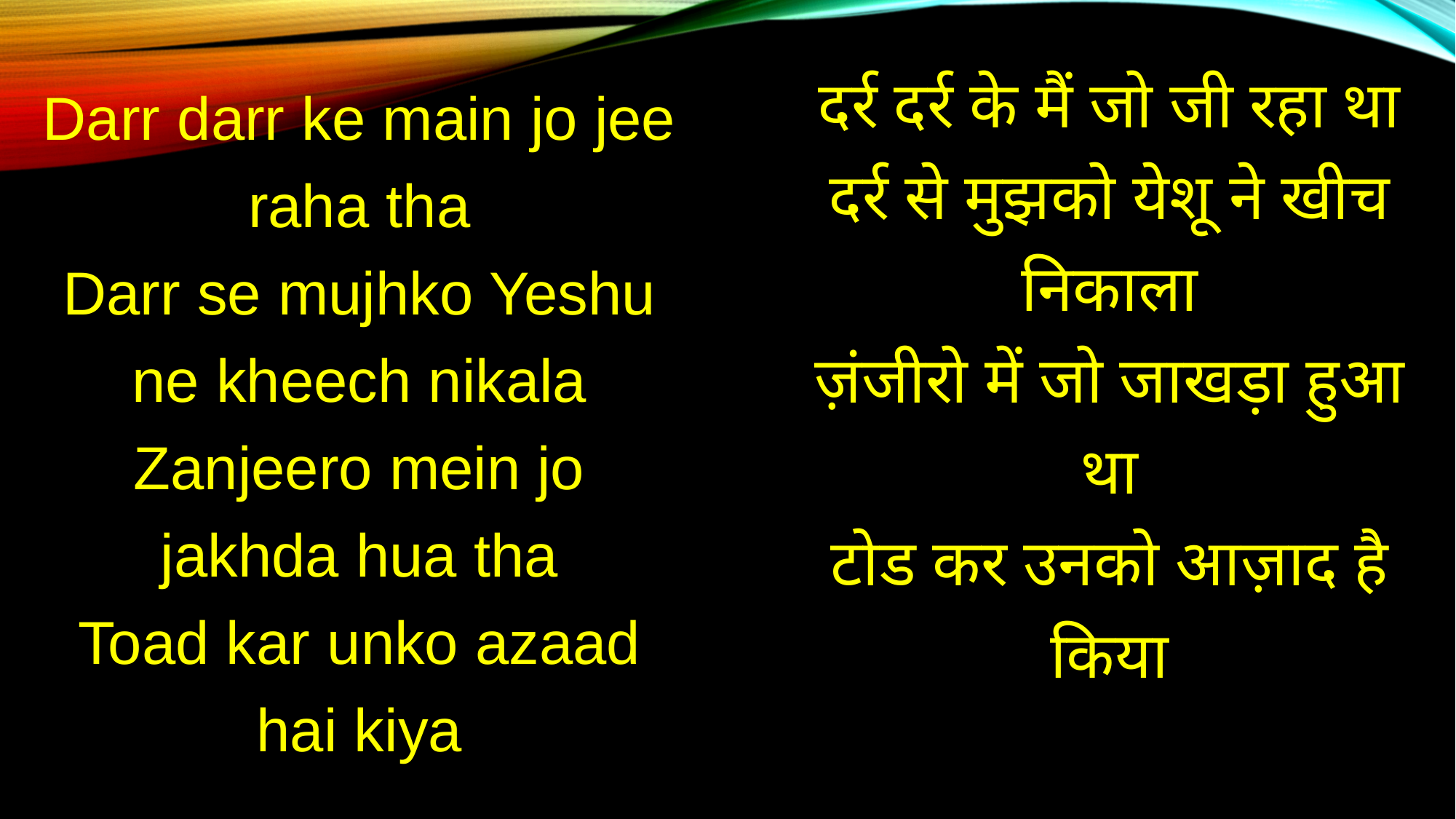

दर्र दर्र के मैं जो जी रहा था
दर्र से मुझको येशू ने खीच निकाला
ज़ंजीरो में जो जाखड़ा हुआ था
टोड कर उनको आज़ाद है किया
Darr darr ke main jo jee raha tha
Darr se mujhko Yeshu ne kheech nikala
Zanjeero mein jo jakhda hua tha
Toad kar unko azaad hai kiya